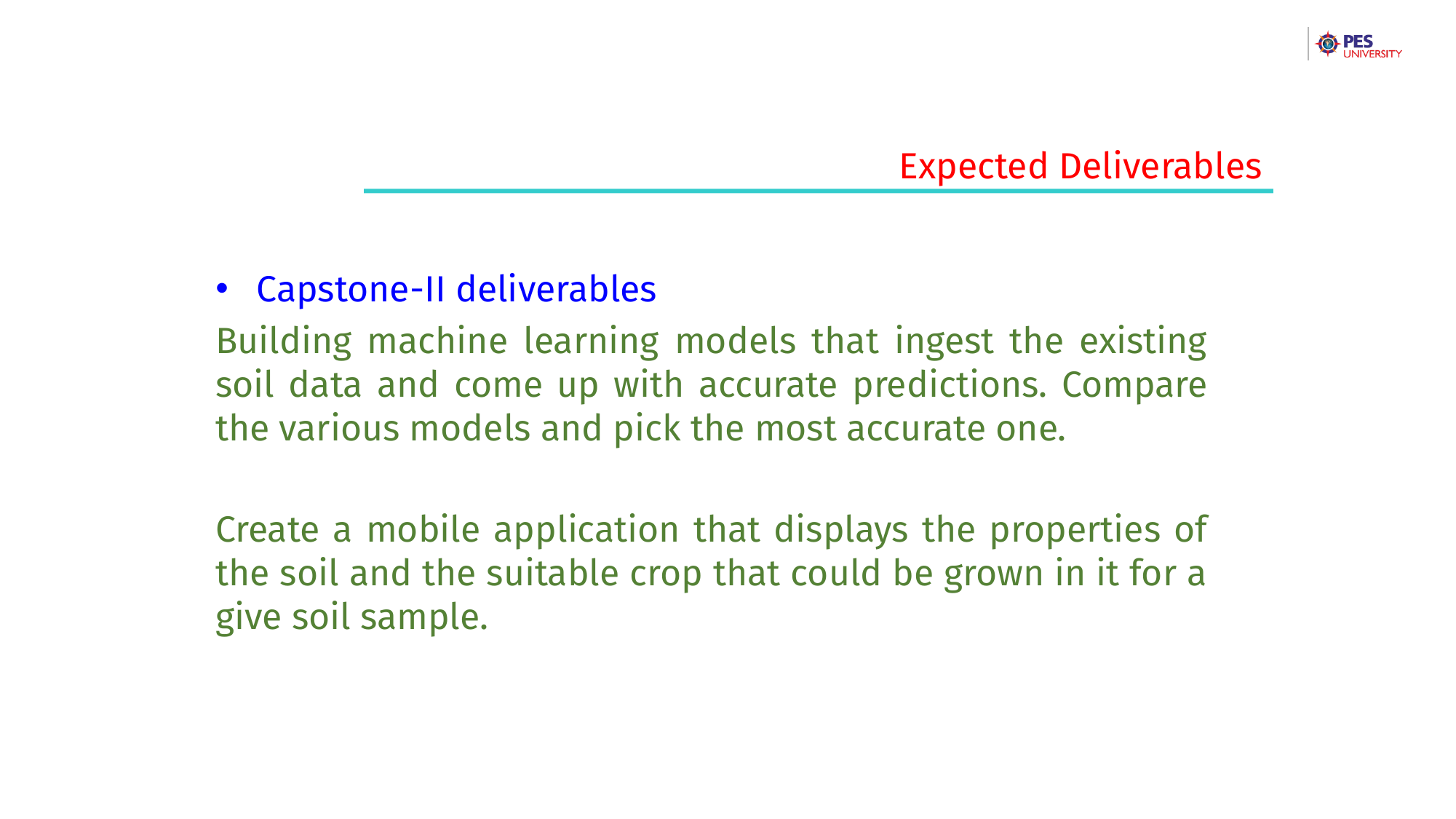

Expected Deliverables

Capstone-II deliverables
Building machine learning models that ingest the existing soil data and come up with accurate predictions. Compare the various models and pick the most accurate one.

Create a mobile application that displays the properties of the soil and the suitable crop that could be grown in it for a give soil sample.